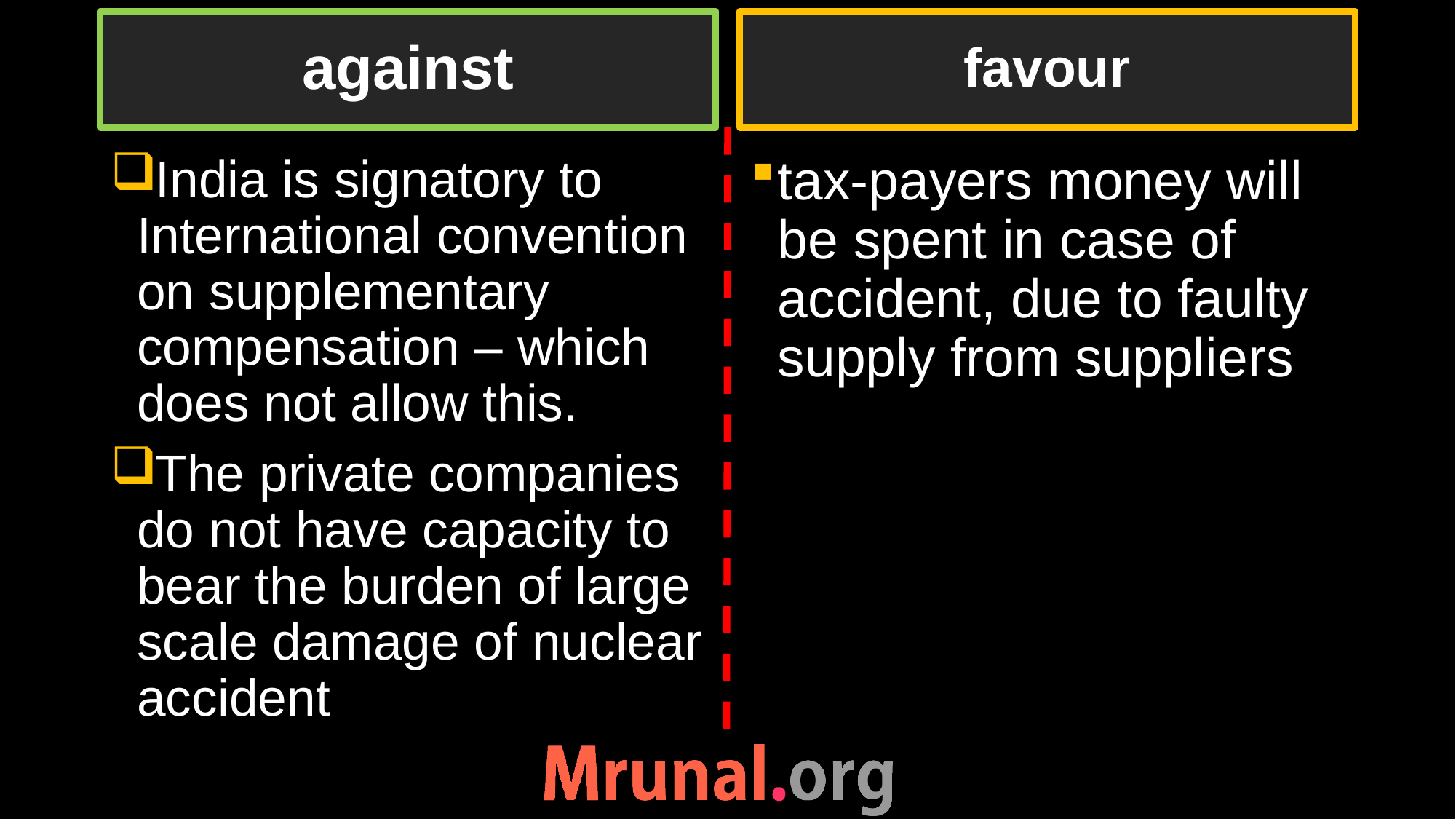

against
favour
India is signatory to International convention on supplementary compensation – which does not allow this.
The private companies do not have capacity to bear the burden of large scale damage of nuclear accident

tax-payers money will be spent in case of accident, due to faulty supply from suppliers